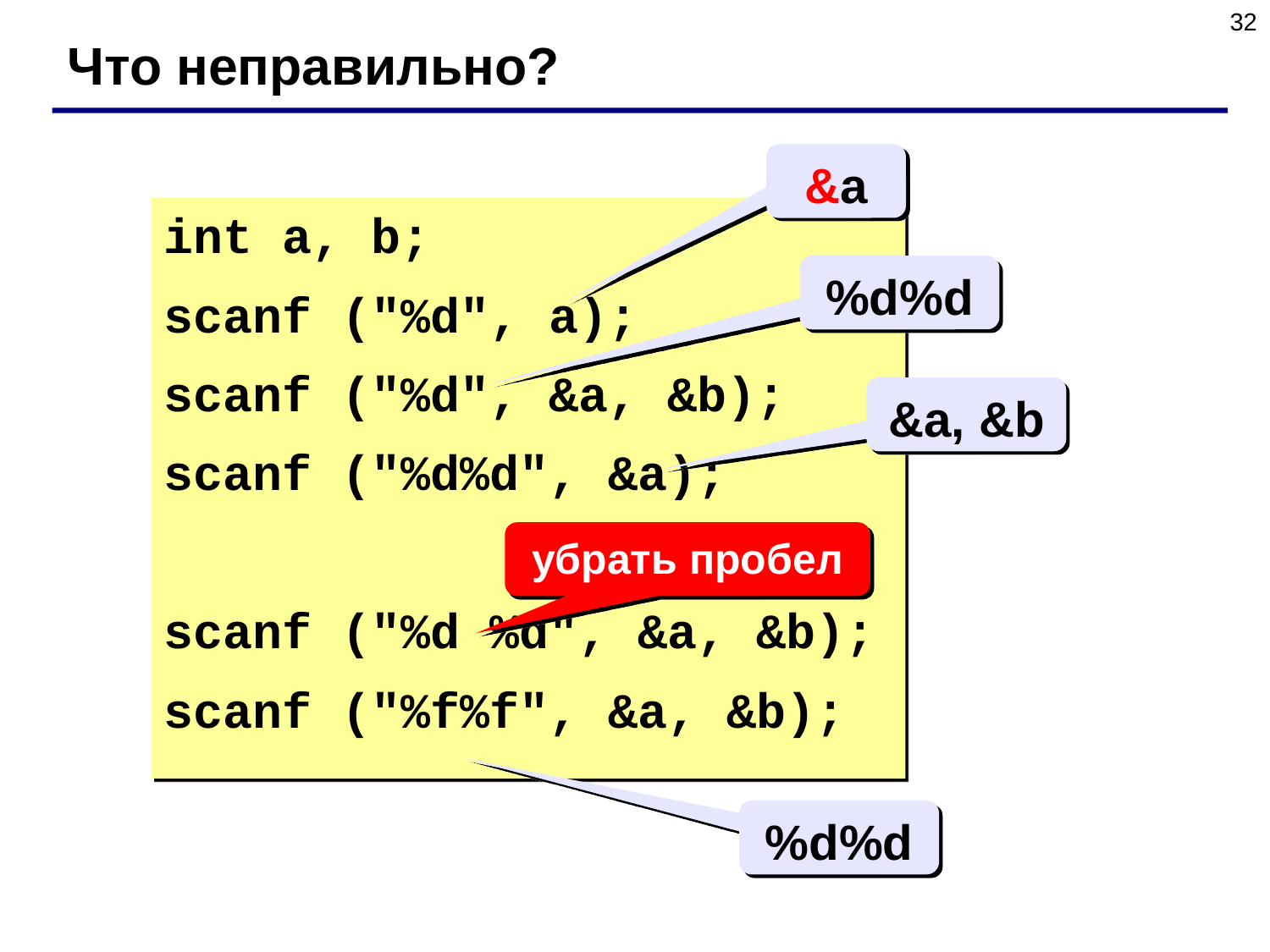

32
Что неправильно?

&a
int a, b;
scanf ("%d", a);
scanf ("%d", &a, &b);
scanf ("%d%d", &a);

scanf ("%d %d", &a, &b);
scanf ("%f%f", &a, &b);

%d%d
&a, &b
убрать пробел
%d%d